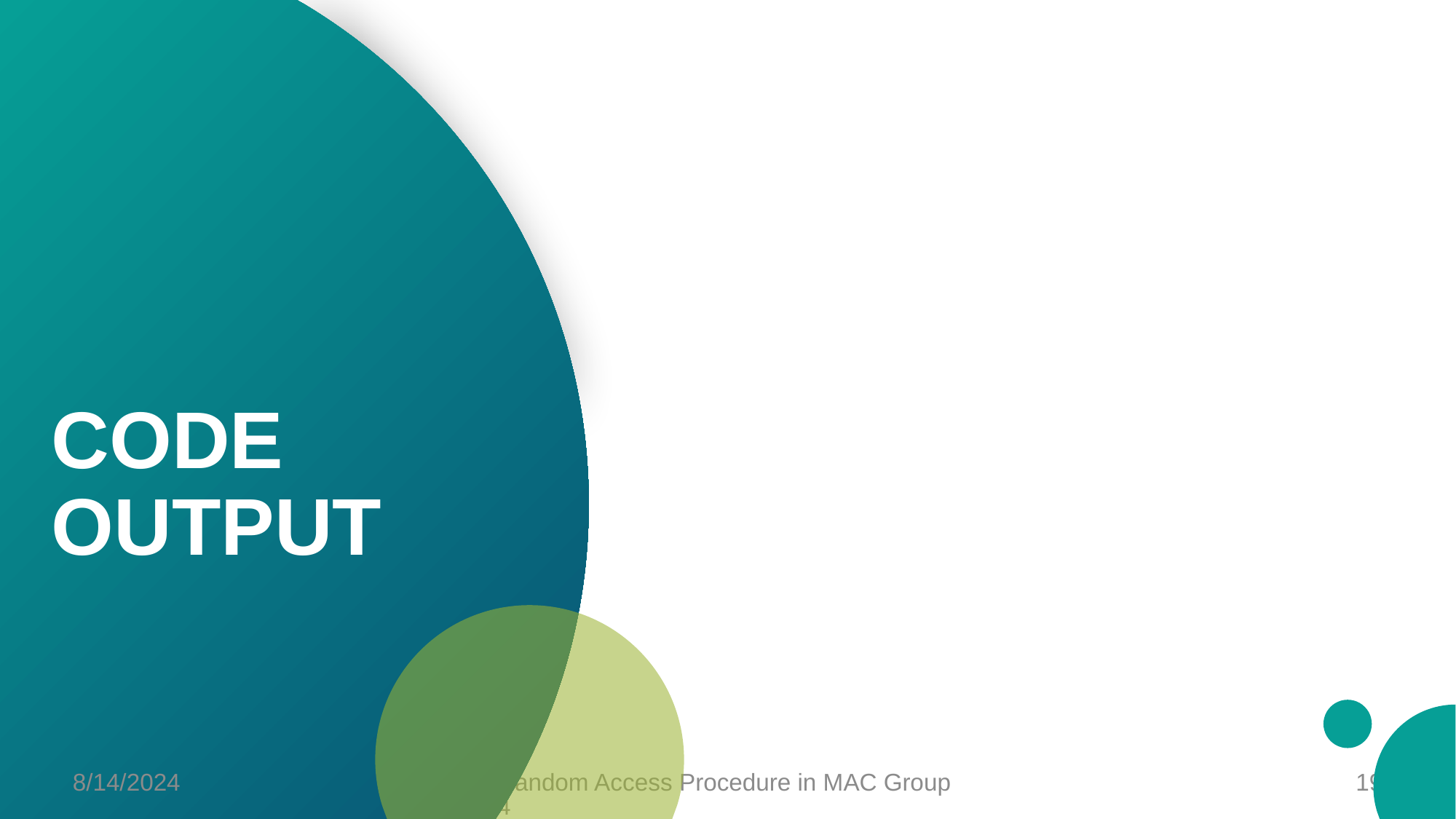

# Code Output

8/14/2024
Random Access Procedure in MAC Group 4
19